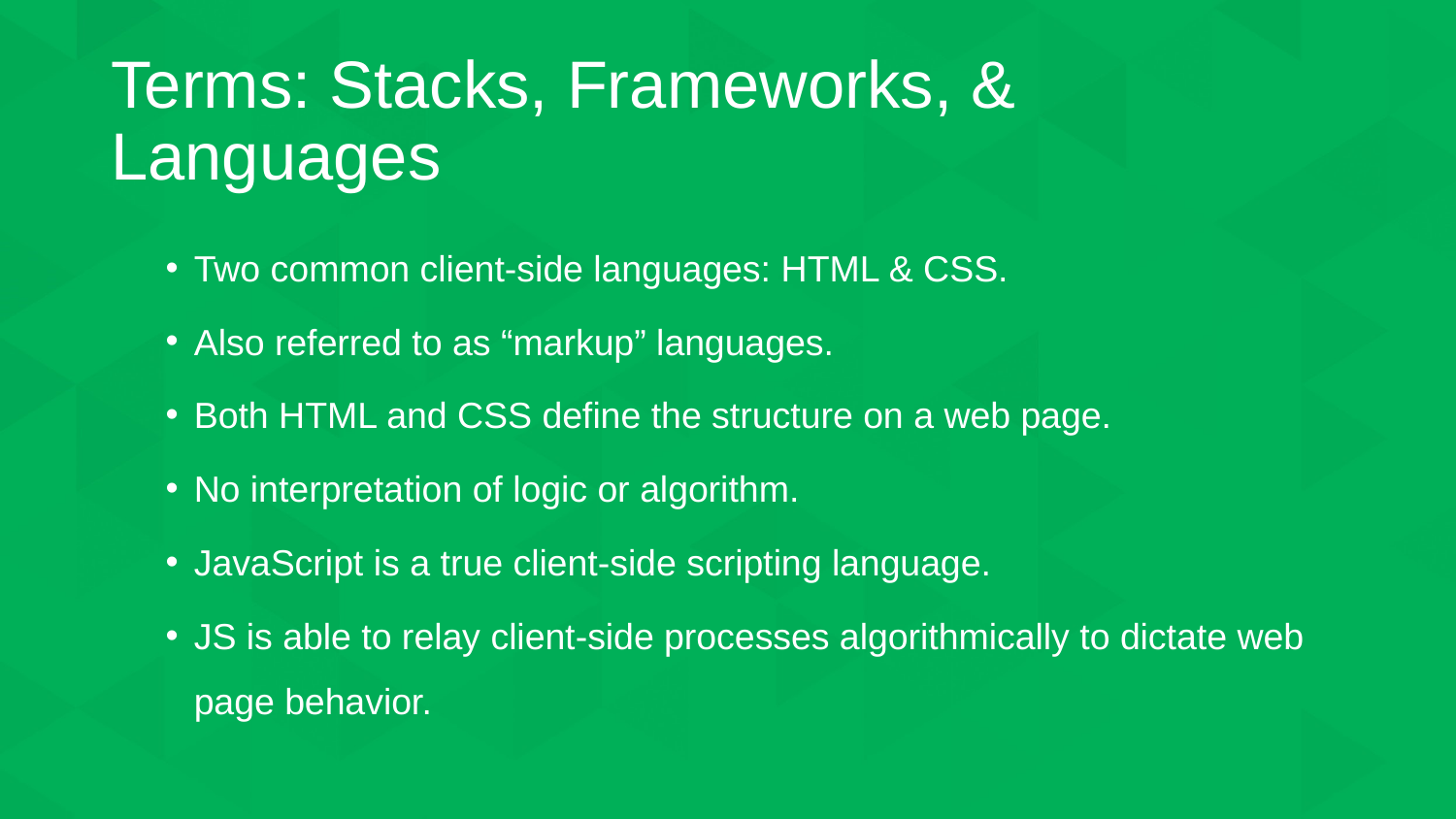

# Terms: Stacks, Frameworks, & Languages
Two common client-side languages: HTML & CSS.
Also referred to as “markup” languages.
Both HTML and CSS define the structure on a web page.
No interpretation of logic or algorithm.
JavaScript is a true client-side scripting language.
JS is able to relay client-side processes algorithmically to dictate web page behavior.